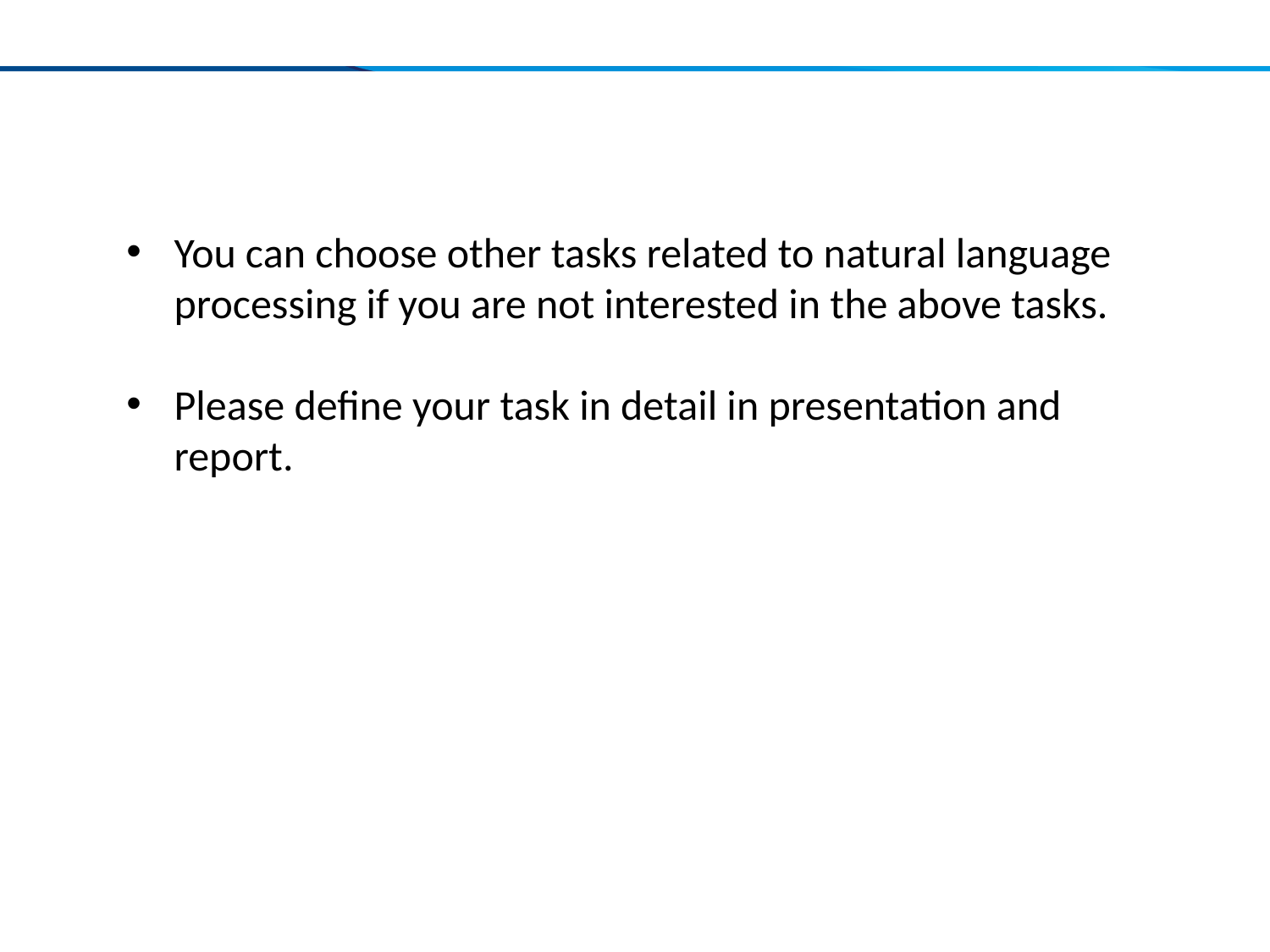

You can choose other tasks related to natural language processing if you are not interested in the above tasks.

Please define your task in detail in presentation and report.